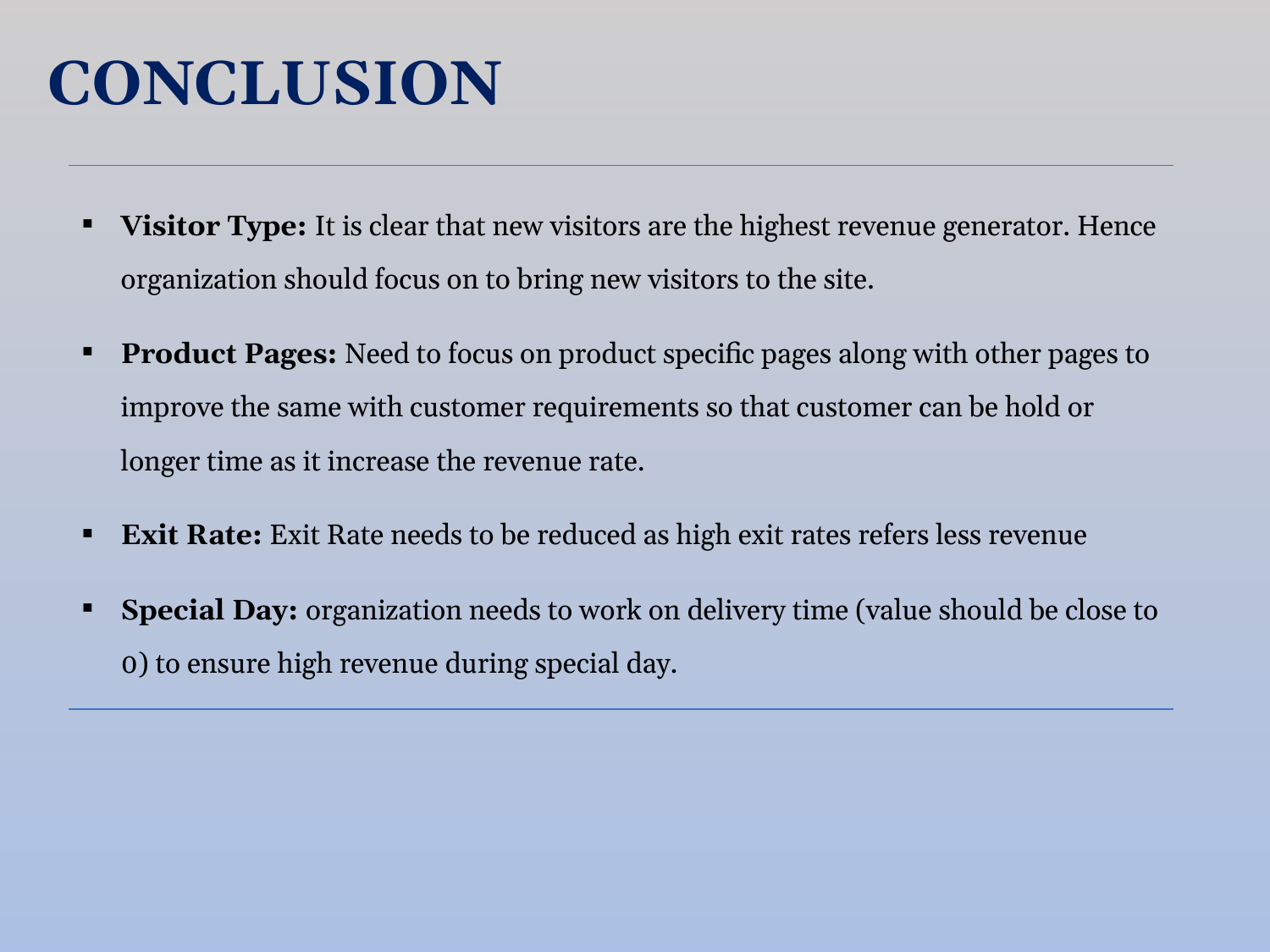

CONCLUSION
| Visitor Type: It is clear that new visitors are the highest revenue generator. Hence organization should focus on to bring new visitors to the site. Product Pages: Need to focus on product specific pages along with other pages to improve the same with customer requirements so that customer can be hold or longer time as it increase the revenue rate. Exit Rate: Exit Rate needs to be reduced as high exit rates refers less revenue Special Day: organization needs to work on delivery time (value should be close to 0) to ensure high revenue during special day. |
| --- |